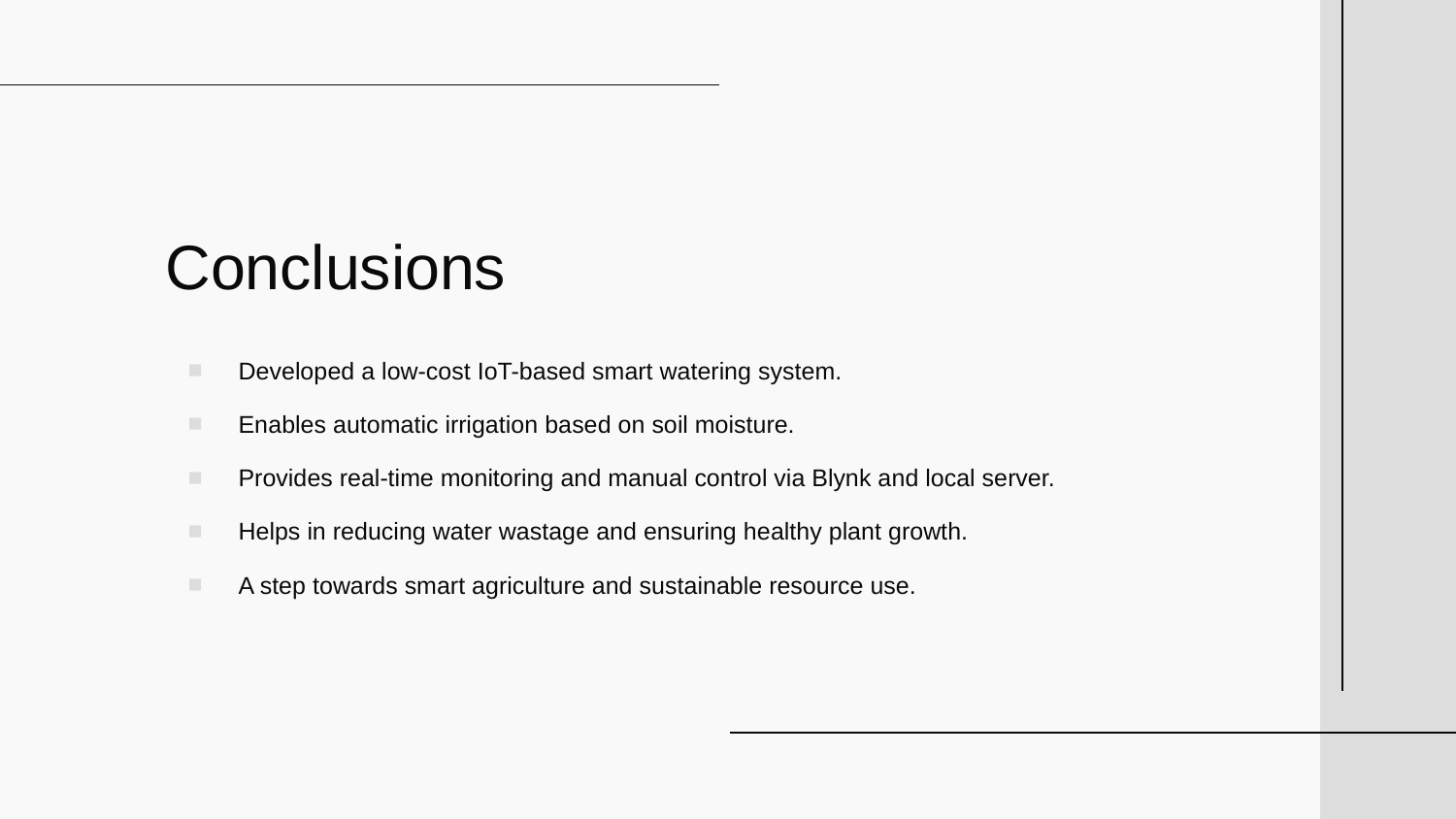

# Conclusions
Developed a low-cost IoT-based smart watering system.
Enables automatic irrigation based on soil moisture.
Provides real-time monitoring and manual control via Blynk and local server.
Helps in reducing water wastage and ensuring healthy plant growth.
A step towards smart agriculture and sustainable resource use.